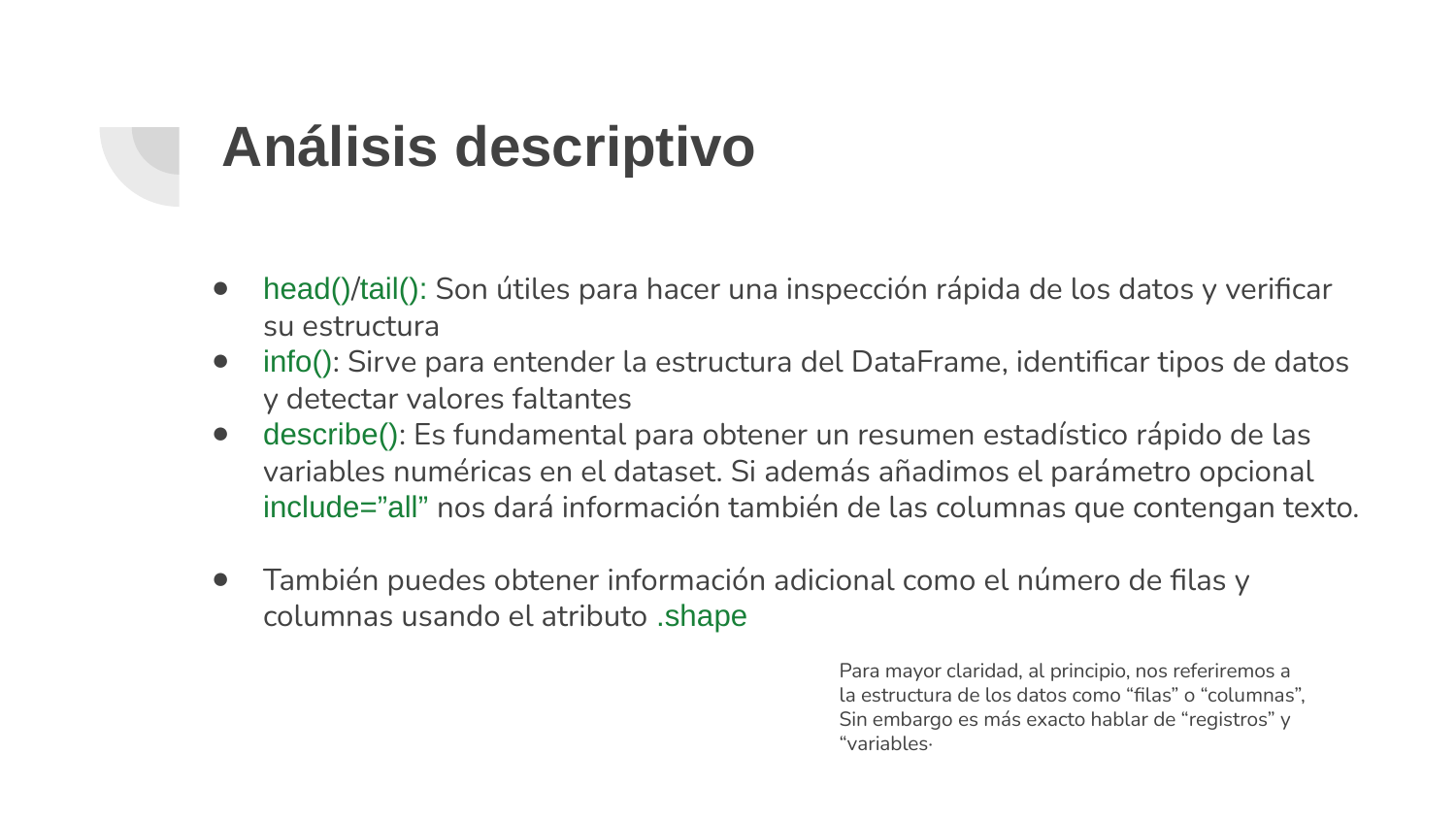

# Análisis descriptivo
head()/tail(): Son útiles para hacer una inspección rápida de los datos y verificar su estructura
info(): Sirve para entender la estructura del DataFrame, identificar tipos de datos y detectar valores faltantes
describe(): Es fundamental para obtener un resumen estadístico rápido de las variables numéricas en el dataset. Si además añadimos el parámetro opcional include=”all” nos dará información también de las columnas que contengan texto.

También puedes obtener información adicional como el número de filas y columnas usando el atributo .shape
Para mayor claridad, al principio, nos referiremos a la estructura de los datos como “filas” o “columnas”, Sin embargo es más exacto hablar de “registros” y “variables·